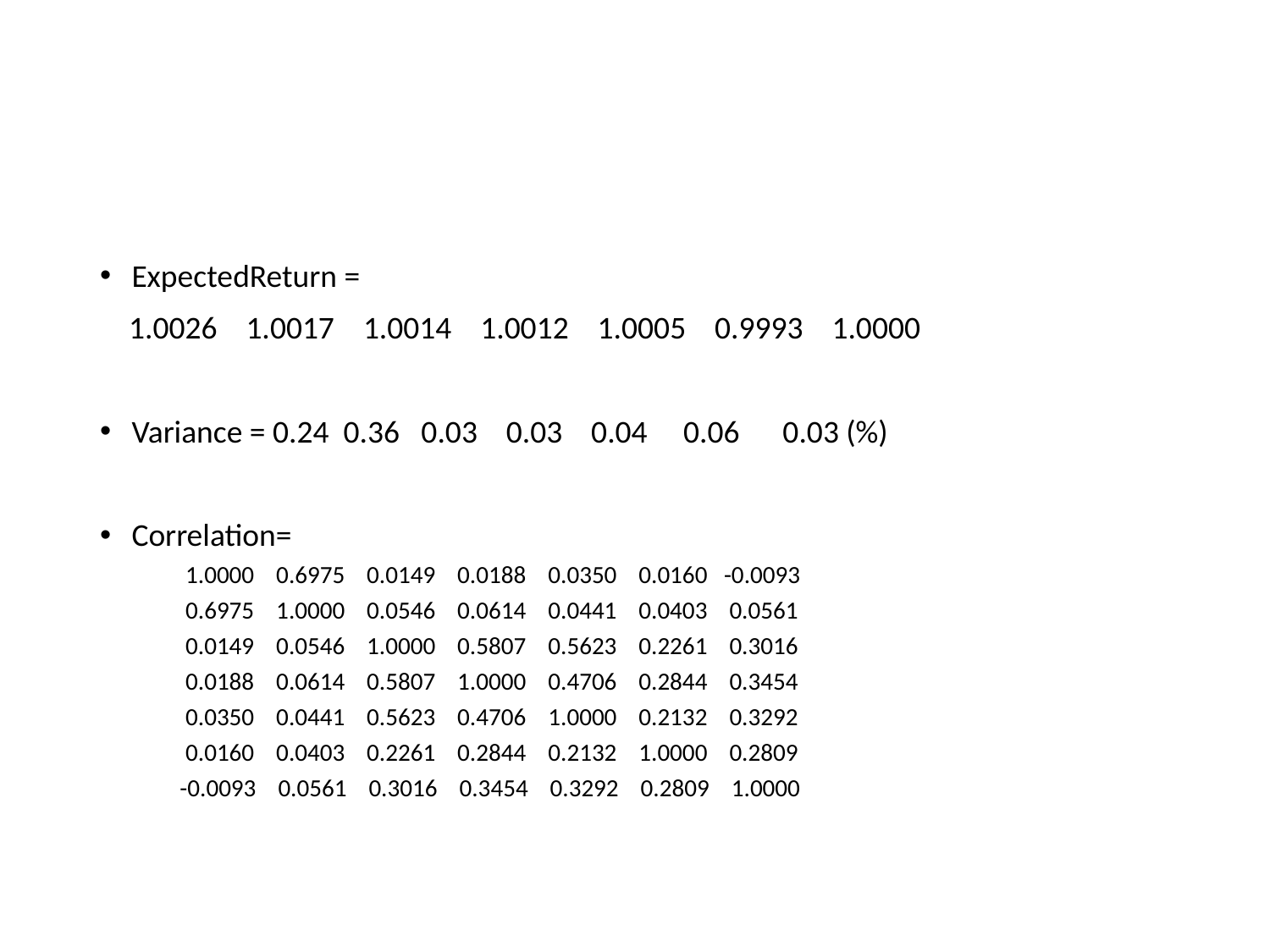

ExpectedReturn =
    1.0026    1.0017    1.0014    1.0012    1.0005    0.9993    1.0000

Variance = 0.24  0.36   0.03    0.03    0.04     0.06      0.03 (%)

Correlation=
    1.0000    0.6975    0.0149    0.0188    0.0350    0.0160   -0.0093
    0.6975    1.0000    0.0546    0.0614    0.0441    0.0403    0.0561
    0.0149    0.0546    1.0000    0.5807    0.5623    0.2261    0.3016
    0.0188    0.0614    0.5807    1.0000    0.4706    0.2844    0.3454
    0.0350    0.0441    0.5623    0.4706    1.0000    0.2132    0.3292
    0.0160    0.0403    0.2261    0.2844    0.2132    1.0000    0.2809
   -0.0093    0.0561    0.3016    0.3454    0.3292    0.2809    1.0000